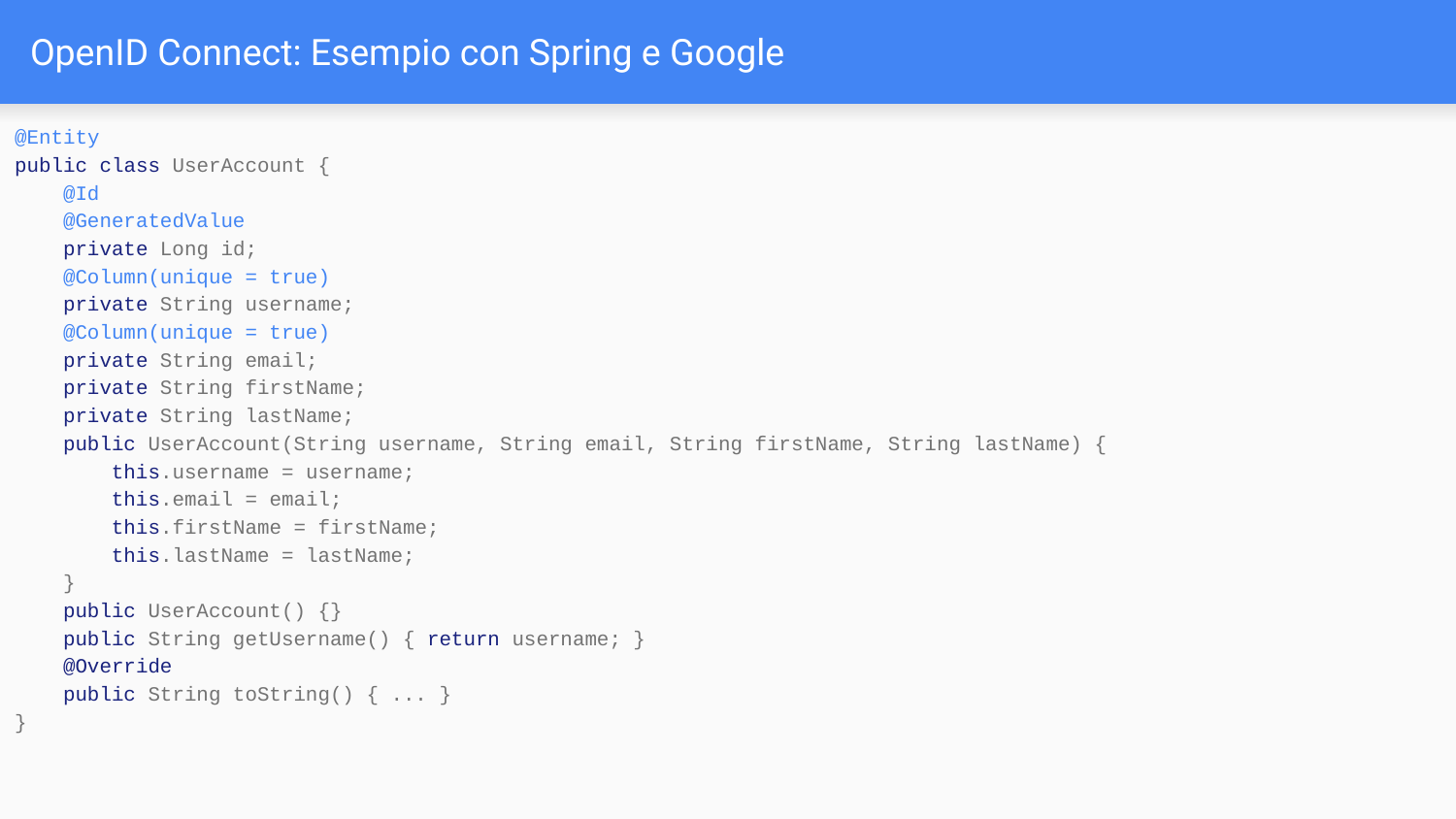

# OpenID Connect: Esempio con Spring e Google
@Entity
public class UserAccount {
    @Id
    @GeneratedValue
    private Long id;
    @Column(unique = true)
    private String username;
    @Column(unique = true)
    private String email;
    private String firstName;
    private String lastName;
    public UserAccount(String username, String email, String firstName, String lastName) {
        this.username = username;
        this.email = email;
        this.firstName = firstName;
        this.lastName = lastName;
    }
    public UserAccount() {}
    public String getUsername() { return username; }
    @Override
    public String toString() { ... }
}